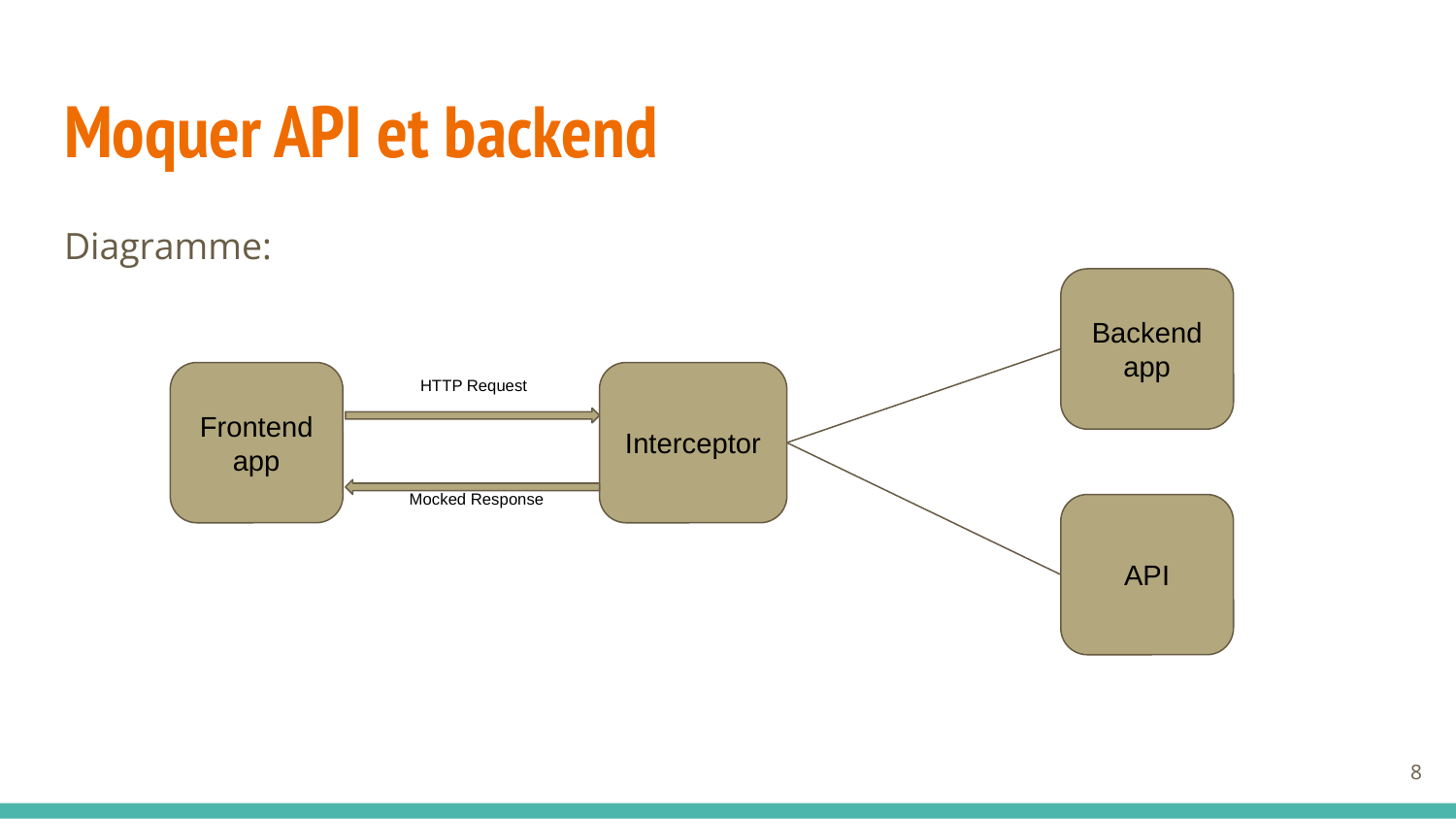

# Moquer API et backend
Diagramme:
Backend app
Interceptor
Frontend app
HTTP Request

Mocked Response
API
8